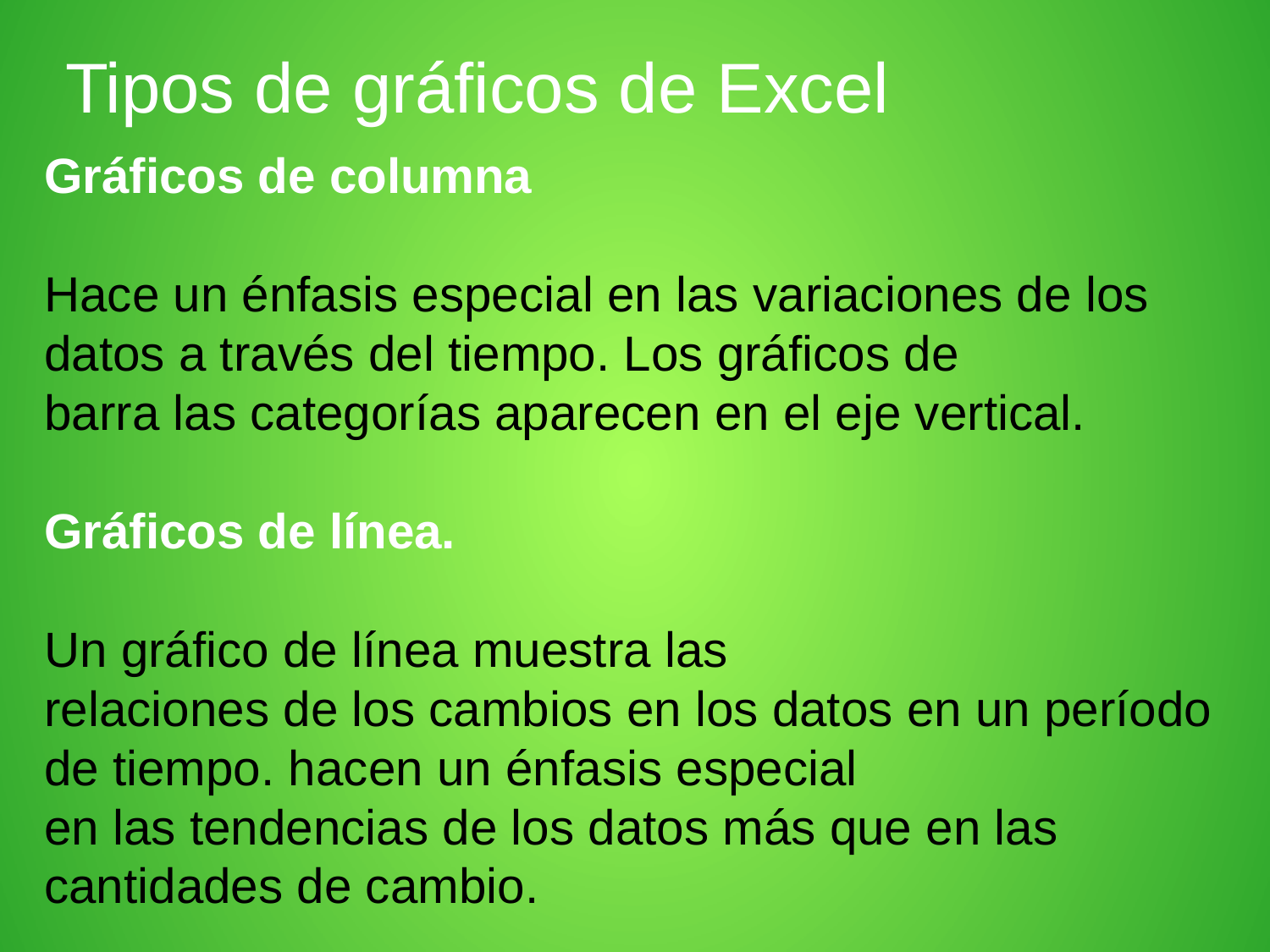

Tipos de gráficos de Excel
Gráficos de columna

Hace un énfasis especial en las variaciones de los datos a través del tiempo. Los gráficos de
barra las categorías aparecen en el eje vertical.

Gráficos de línea.

Un gráfico de línea muestra las
relaciones de los cambios en los datos en un período de tiempo. hacen un énfasis especial
en las tendencias de los datos más que en las cantidades de cambio.